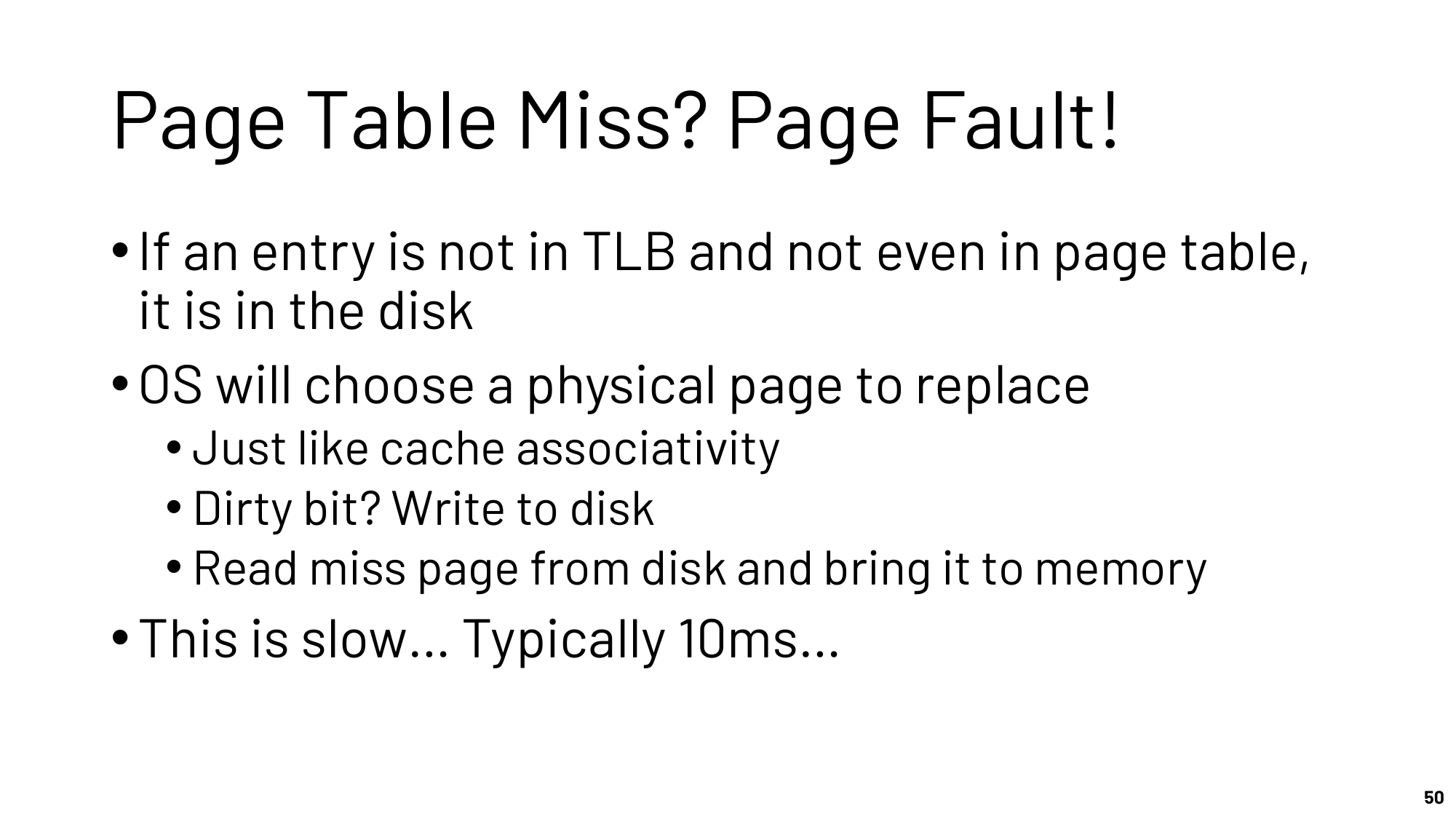

# Page Table Miss? Page Fault!
If an entry is not in TLB and not even in page table, it is in the disk
OS will choose a physical page to replace
Just like cache associativity
Dirty bit? Write to disk
Read miss page from disk and bring it to memory
This is slow… Typically 10ms…
50